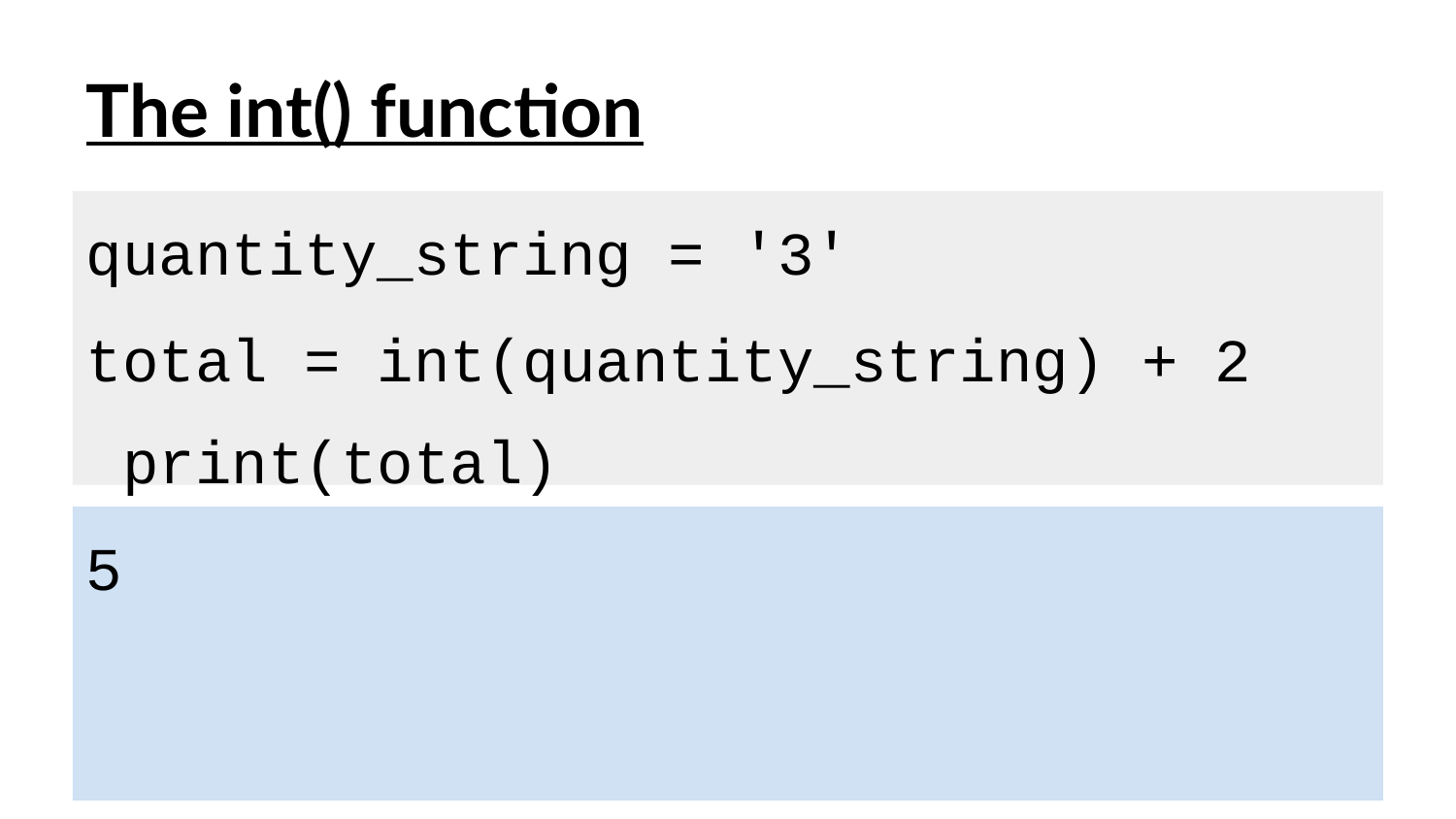

# The int() function

quantity_string = '3'
total = int(quantity_string) + 2  print(total)
5